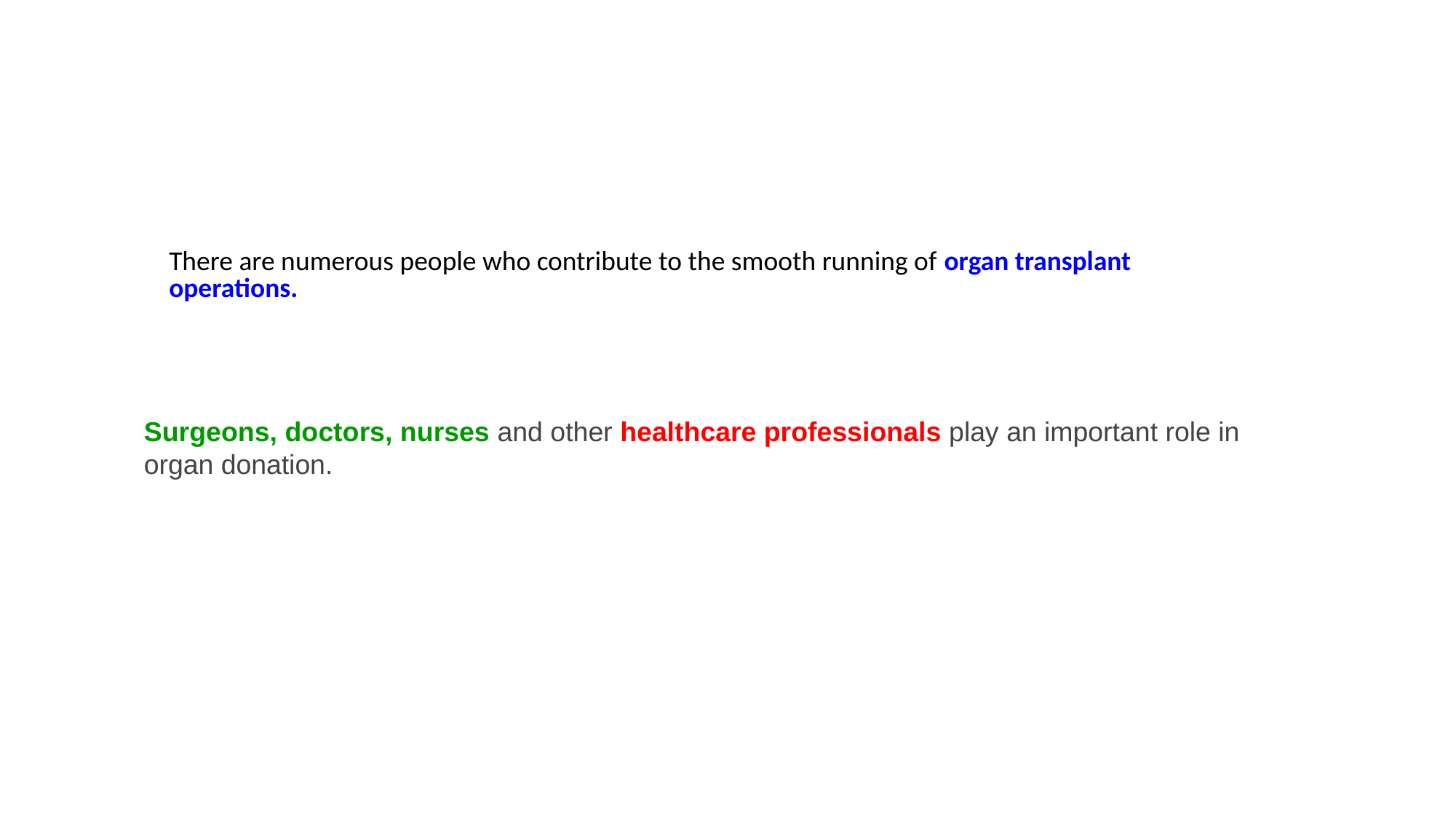

|  | There are numerous people who contribute to the smooth running of organ transplant operations. |
| --- | --- |
Surgeons, doctors, nurses and other healthcare professionals play an important role in organ donation.